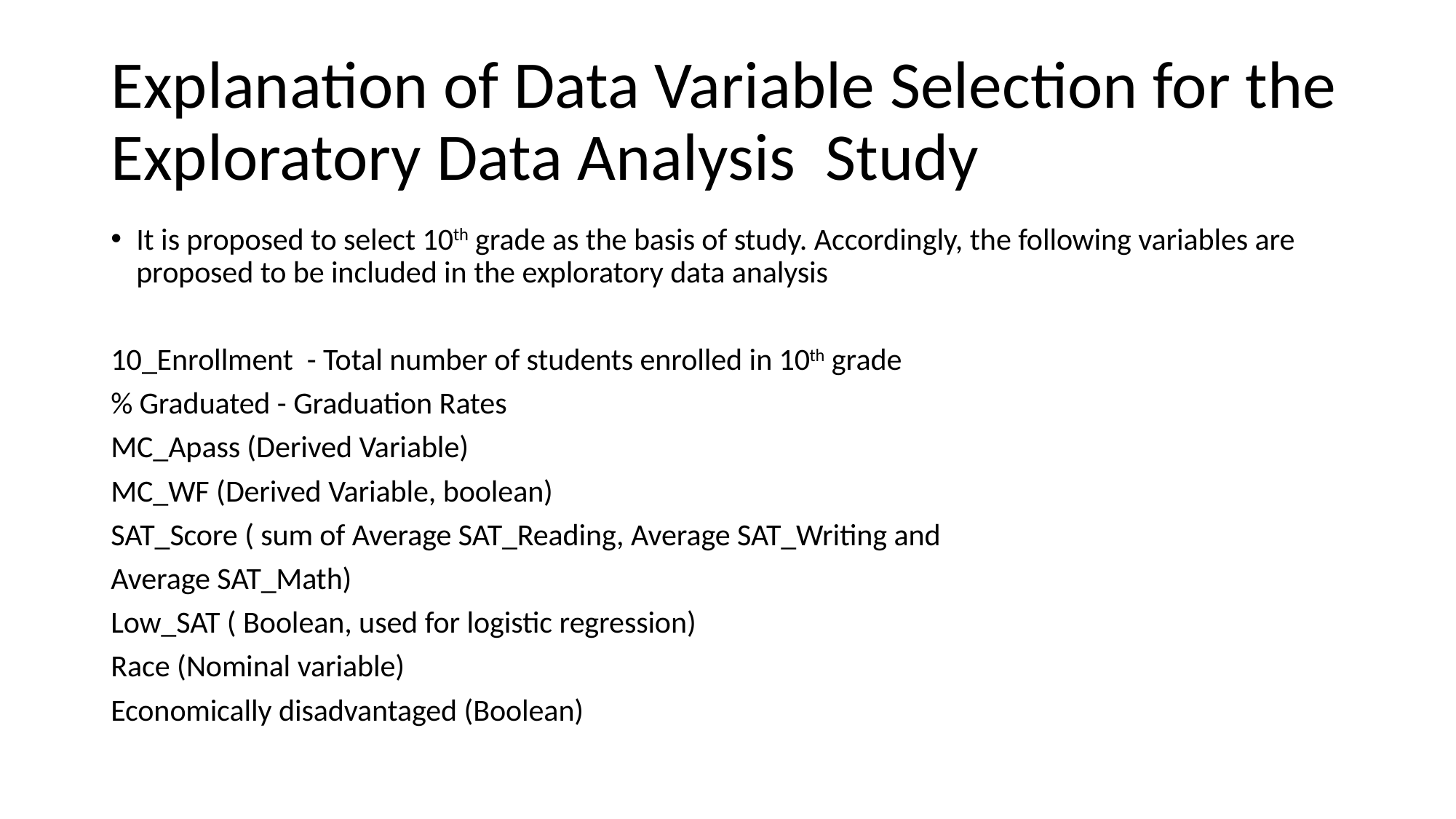

# Explanation of Data Variable Selection for the Exploratory Data Analysis  Study
It is proposed to select 10th grade as the basis of study. Accordingly, the following variables are proposed to be included in the exploratory data analysis

10_Enrollment  - Total number of students enrolled in 10th grade
% Graduated - Graduation Rates
MC_Apass (Derived Variable)
MC_WF (Derived Variable, boolean)
SAT_Score ( sum of Average SAT_Reading, Average SAT_Writing and
Average SAT_Math)
Low_SAT ( Boolean, used for logistic regression)
Race (Nominal variable)
Economically disadvantaged (Boolean)